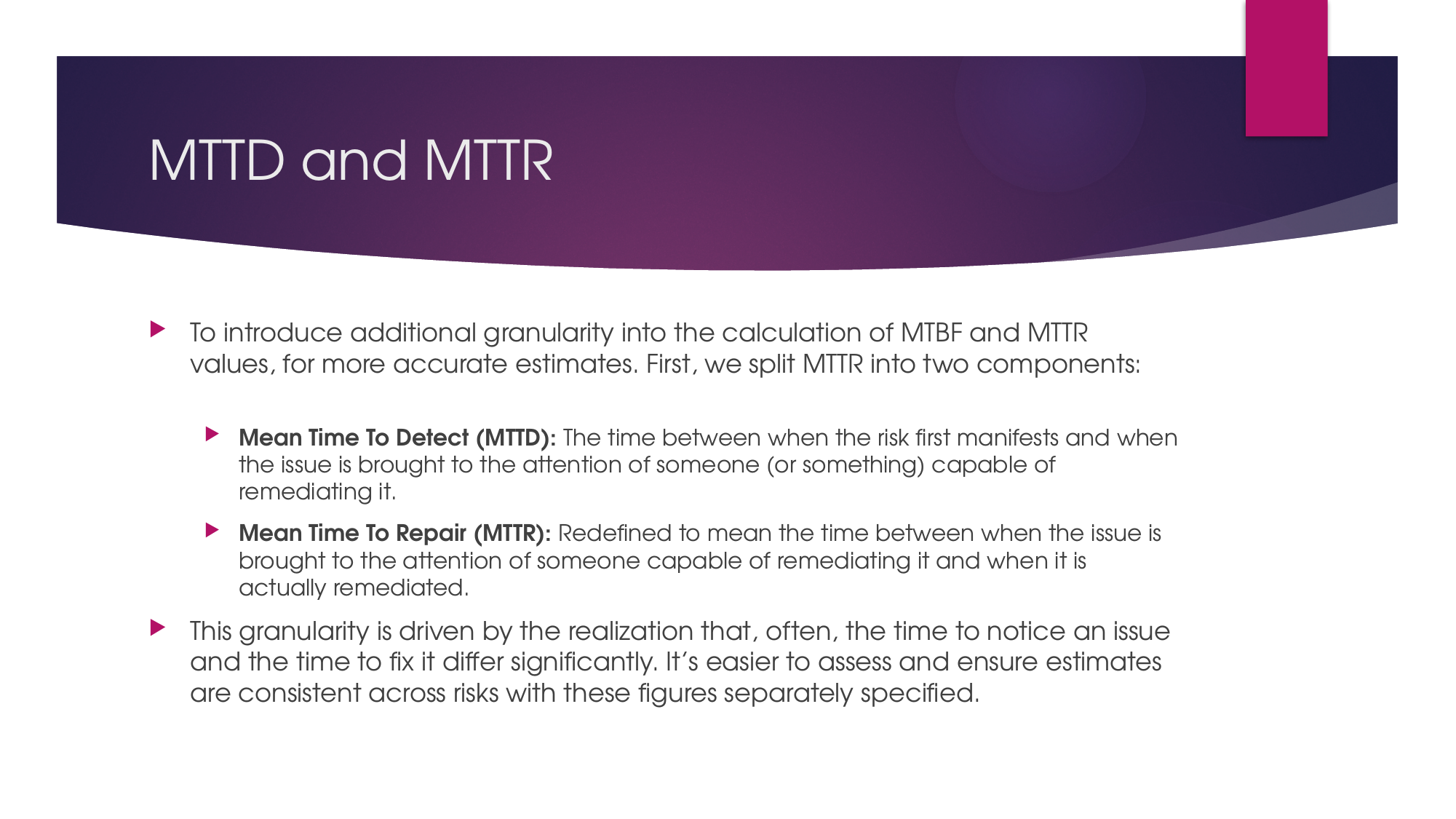

# MTTD and MTTR
To introduce additional granularity into the calculation of MTBF and MTTR values, for more accurate estimates. First, we split MTTR into two components:
Mean Time To Detect (MTTD): The time between when the risk first manifests and when the issue is brought to the attention of someone (or something) capable of remediating it.
Mean Time To Repair (MTTR): Redefined to mean the time between when the issue is brought to the attention of someone capable of remediating it and when it is actually remediated.
This granularity is driven by the realization that, often, the time to notice an issue and the time to fix it differ significantly. It’s easier to assess and ensure estimates are consistent across risks with these figures separately specified.